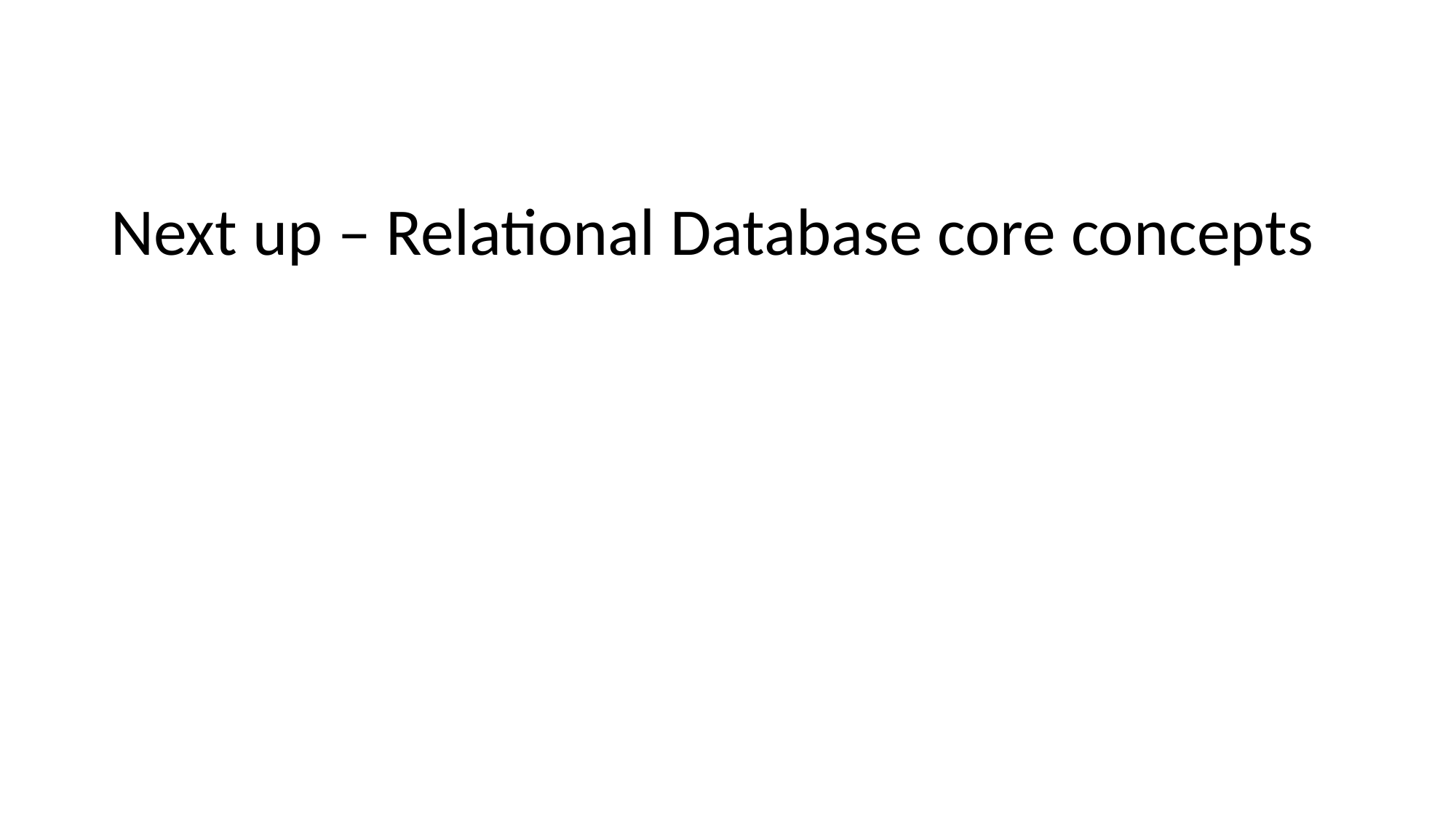

# Next up – Relational Database core concepts